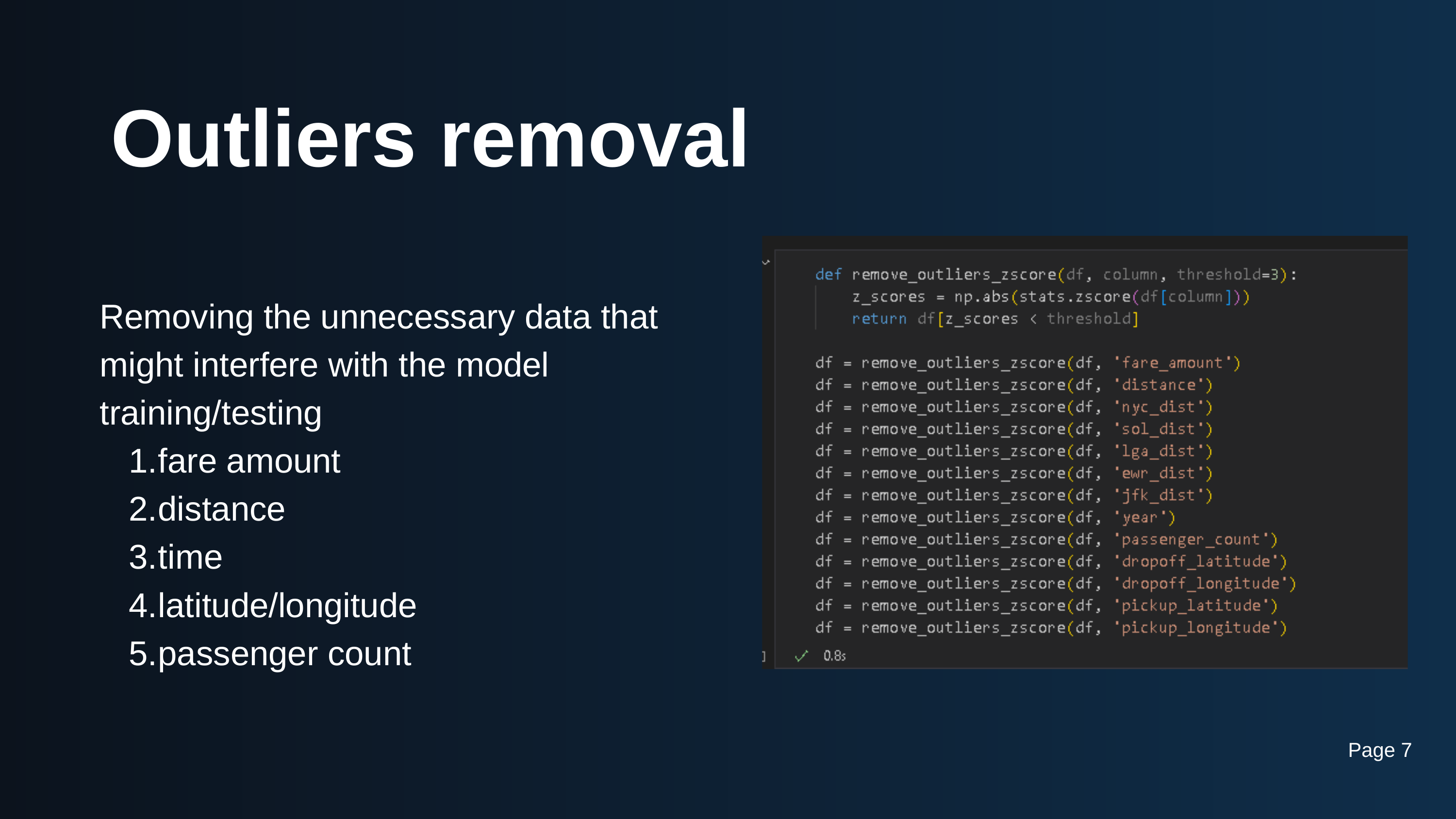

Outliers removal

Removing the unnecessary data that might interfere with the model training/testing
fare amount
distance
time
latitude/longitude
passenger count
Page 7